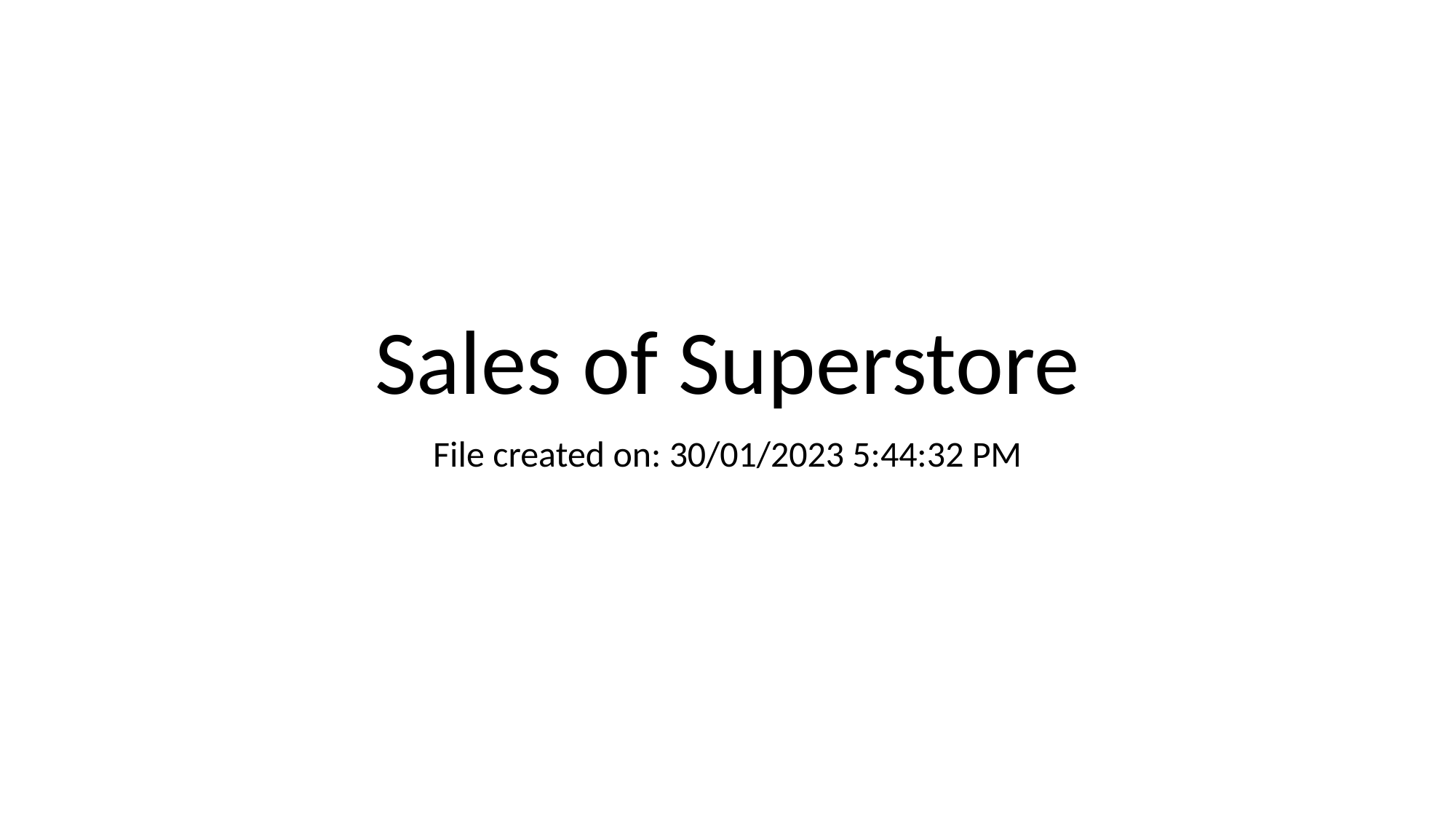

# Sales of Superstore
File created on: 30/01/2023 5:44:32 PM